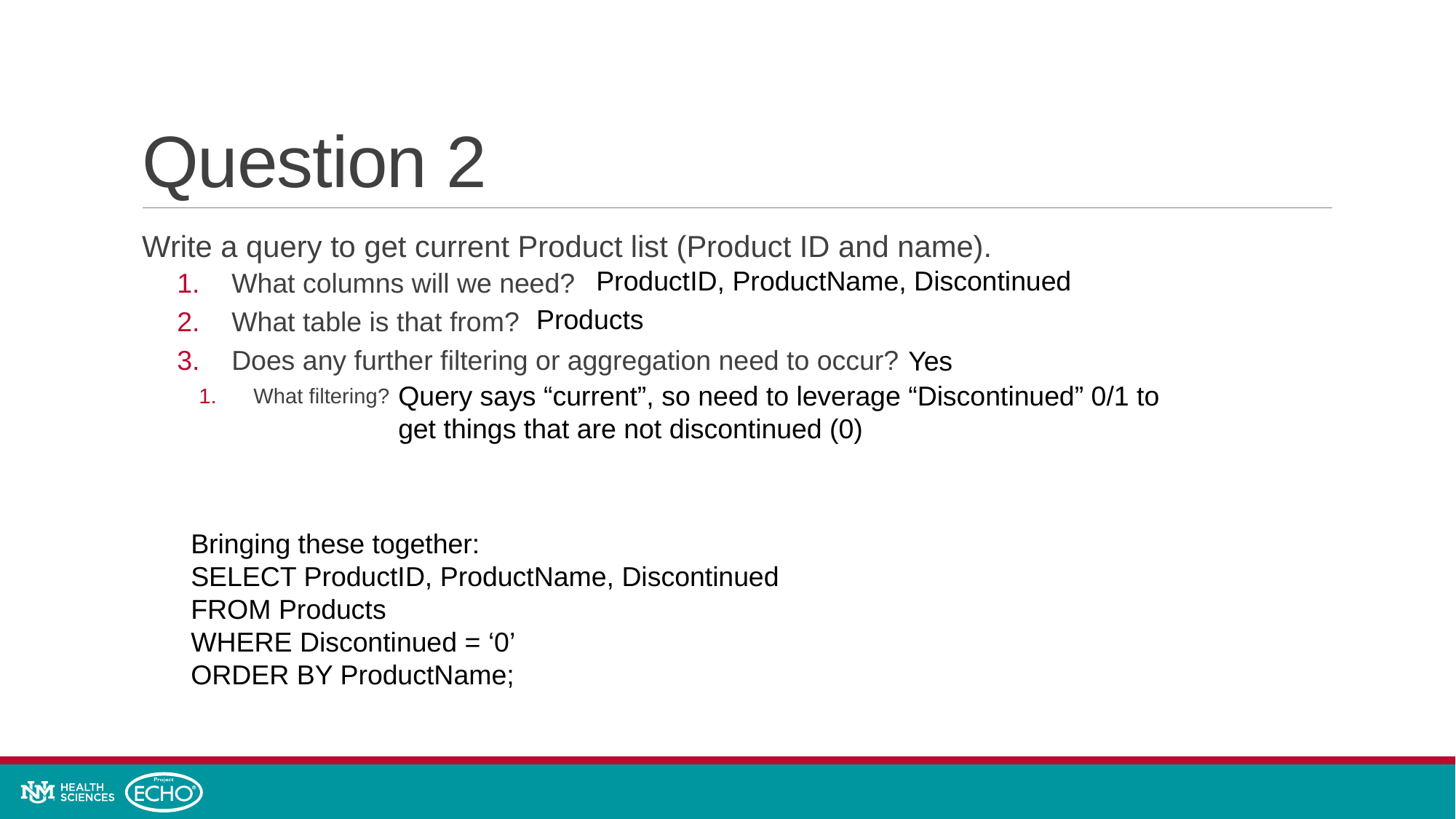

# Question 2
Write a query to get current Product list (Product ID and name).
What columns will we need?
What table is that from?
Does any further filtering or aggregation need to occur?
What filtering?

ProductID, ProductName, Discontinued

Products

Yes
Query says “current”, so need to leverage “Discontinued” 0/1 to get things that are not discontinued (0)
Bringing these together:
SELECT ProductID, ProductName, Discontinued
FROM Products
WHERE Discontinued = ‘0’
ORDER BY ProductName;